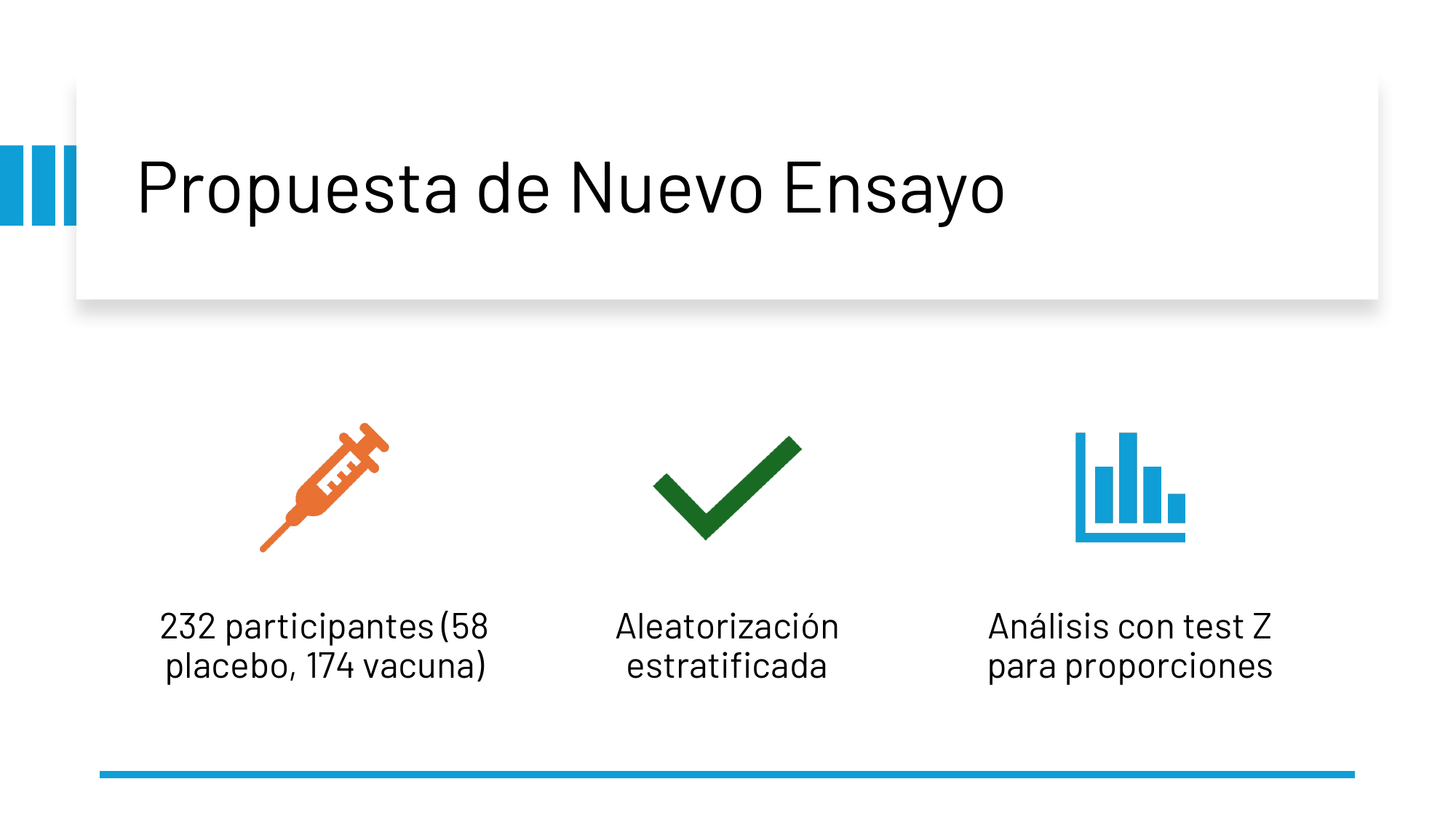

# Propuesta de Nuevo Ensayo

232 participantes (58 placebo, 174 vacuna)
Aleatorización estratificada
Análisis con test Z para proporciones